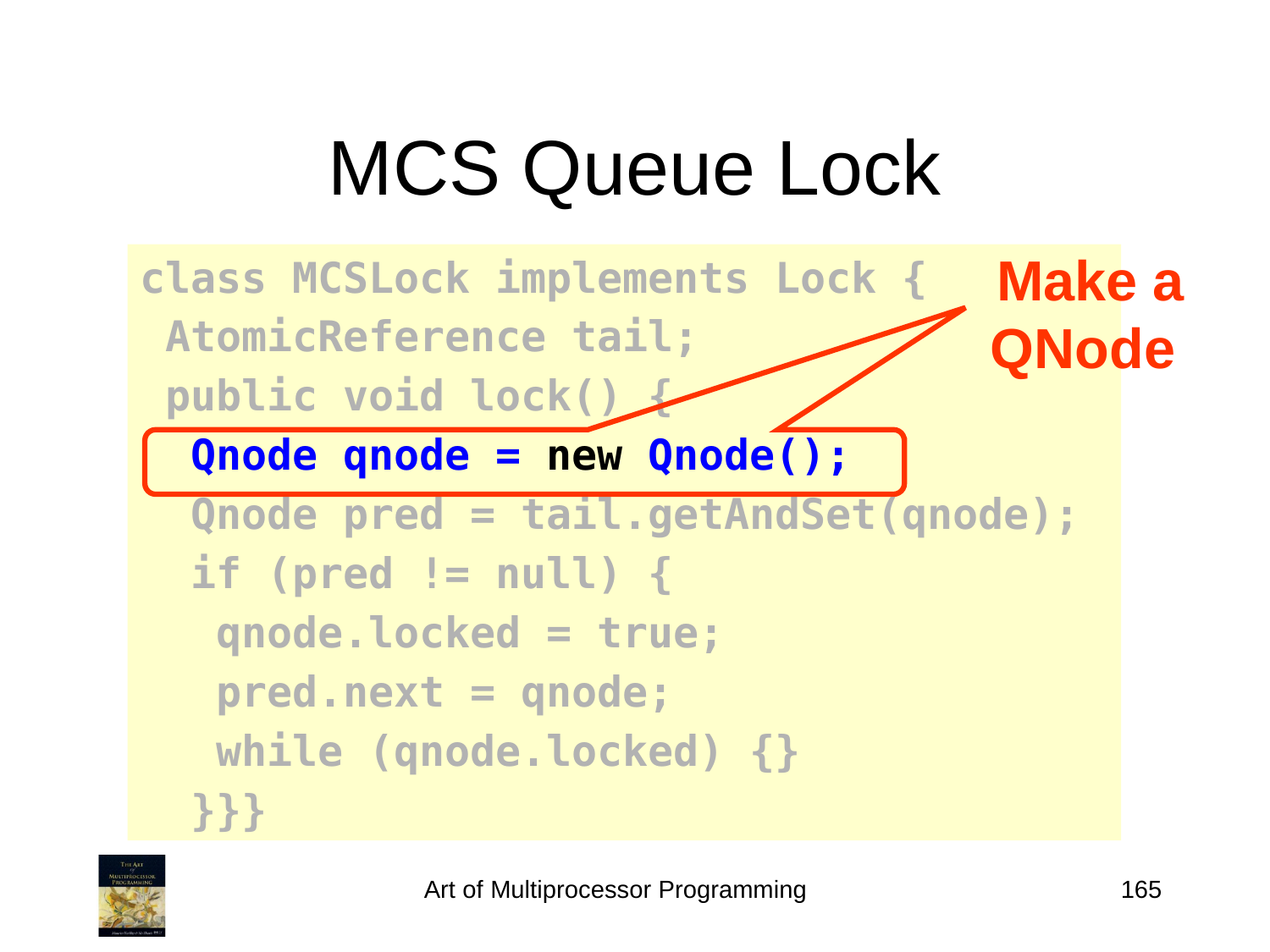

# MCS Queue Lock
Make a QNode
class MCSLock implements Lock {
 AtomicReference tail;
 public void lock() {
  Qnode qnode = new Qnode();
  Qnode pred = tail.getAndSet(qnode);
  if (pred != null) {
   qnode.locked = true;
   pred.next = qnode;
   while (qnode.locked) {}
  }}}

Art of Multiprocessor Programming
165